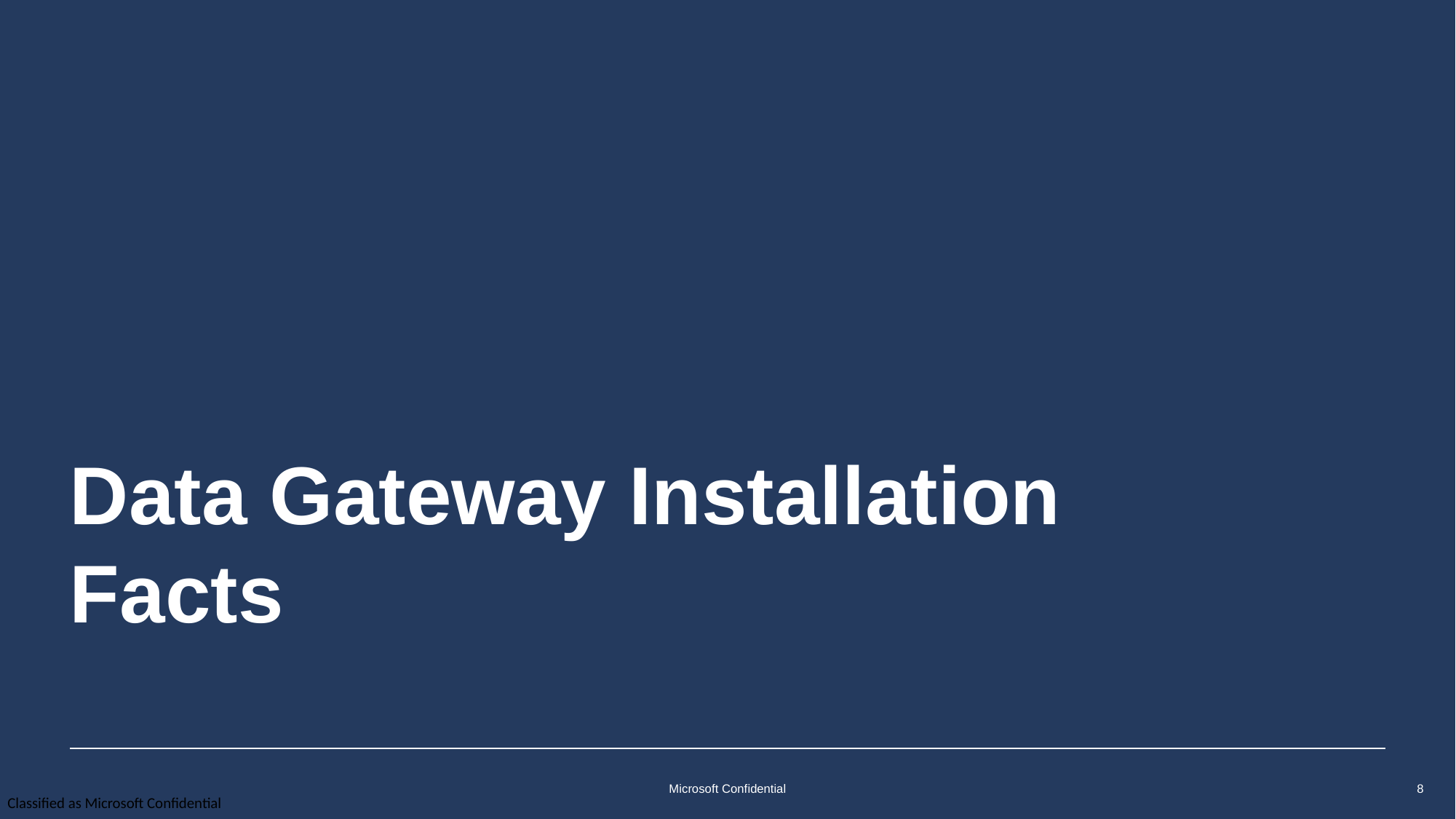

# Data Gateway Installation Facts
Microsoft Confidential
8